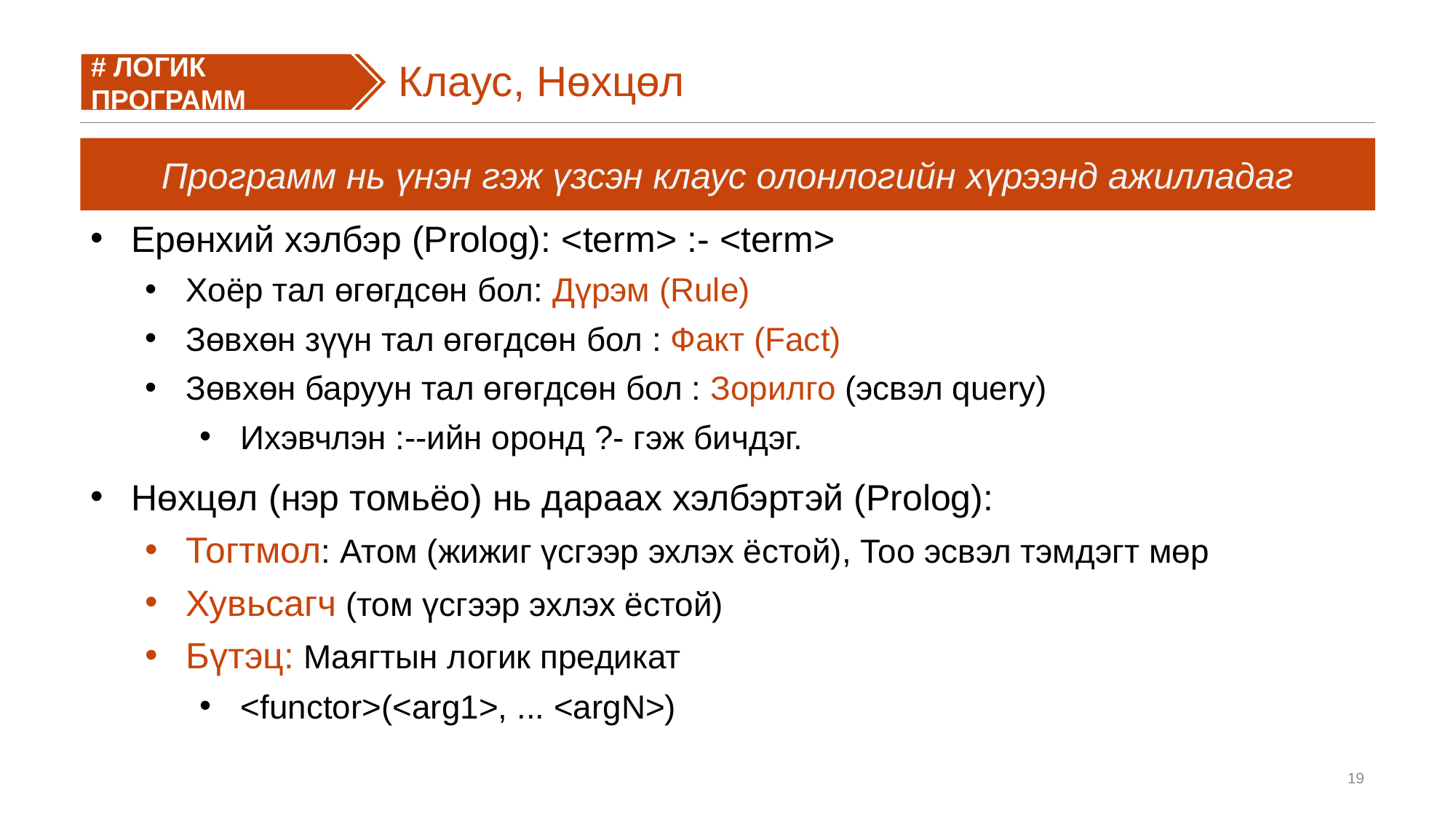

# ЛОГИК ПРОГРАММ
#
Клаус, Нөхцөл
Программ нь үнэн гэж үзсэн клаус олонлогийн хүрээнд ажилладаг
Ерөнхий хэлбэр (Prolog): <term> :- <term>
Хоёр тал өгөгдсөн бол: Дүрэм (Rule)
Зөвхөн зүүн тал өгөгдсөн бол : Факт (Fact)
Зөвхөн баруун тал өгөгдсөн бол : Зорилго (эсвэл query)
Ихэвчлэн :--ийн оронд ?- гэж бичдэг.
Нөхцөл (нэр томьёо) нь дараах хэлбэртэй (Prolog):
Тогтмол: Атом (жижиг үсгээр эхлэх ёстой), Тоо эсвэл тэмдэгт мөр
Хувьсагч (том үсгээр эхлэх ёстой)
Бүтэц: Маягтын логик предикат
<functor>(<arg1>, ... <argN>)
19